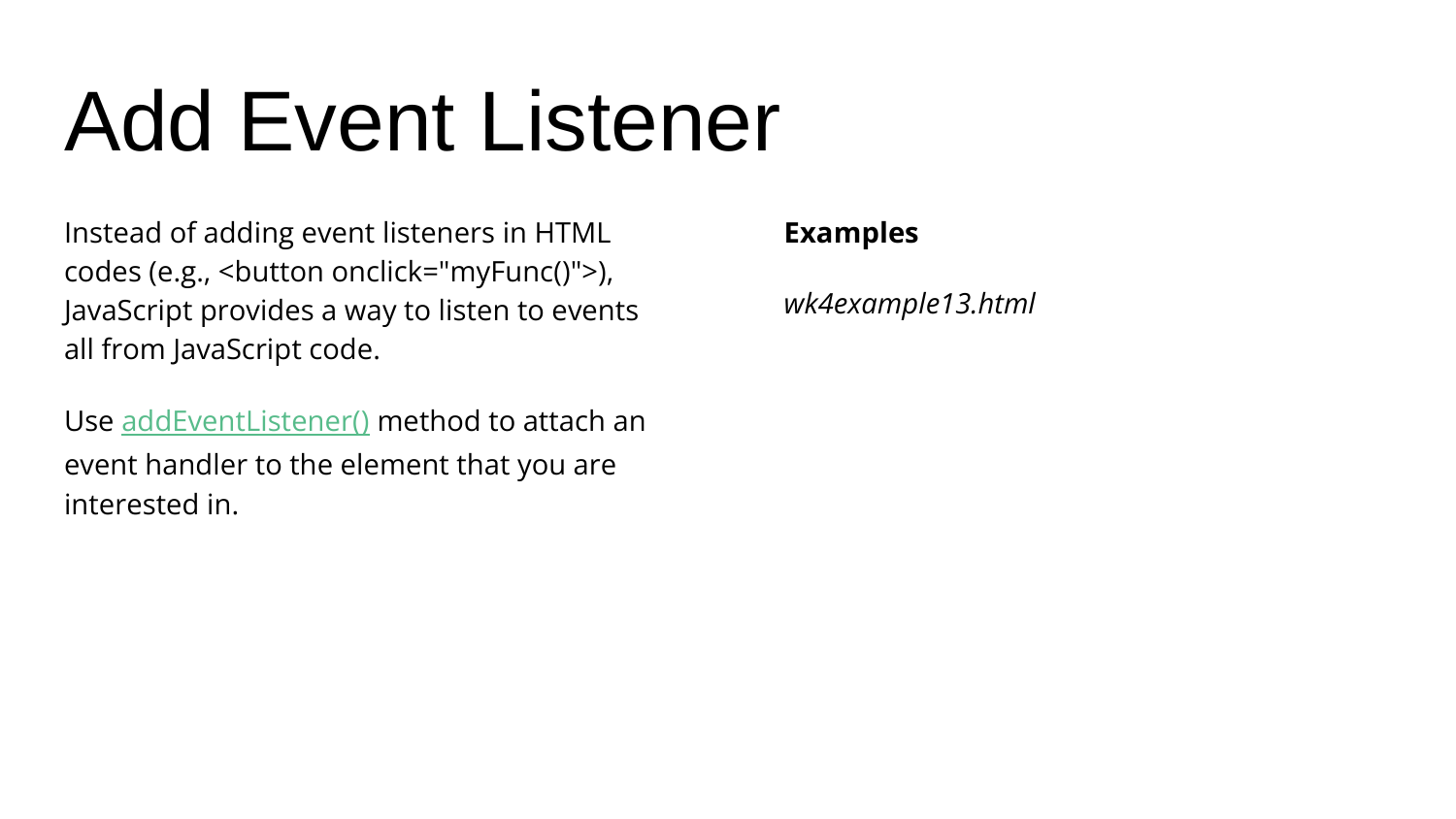

# Add Event Listener
Instead of adding event listeners in HTML codes (e.g., <button onclick="myFunc()">), JavaScript provides a way to listen to events all from JavaScript code.
Use addEventListener() method to attach an event handler to the element that you are interested in.

Examples
wk4example13.html